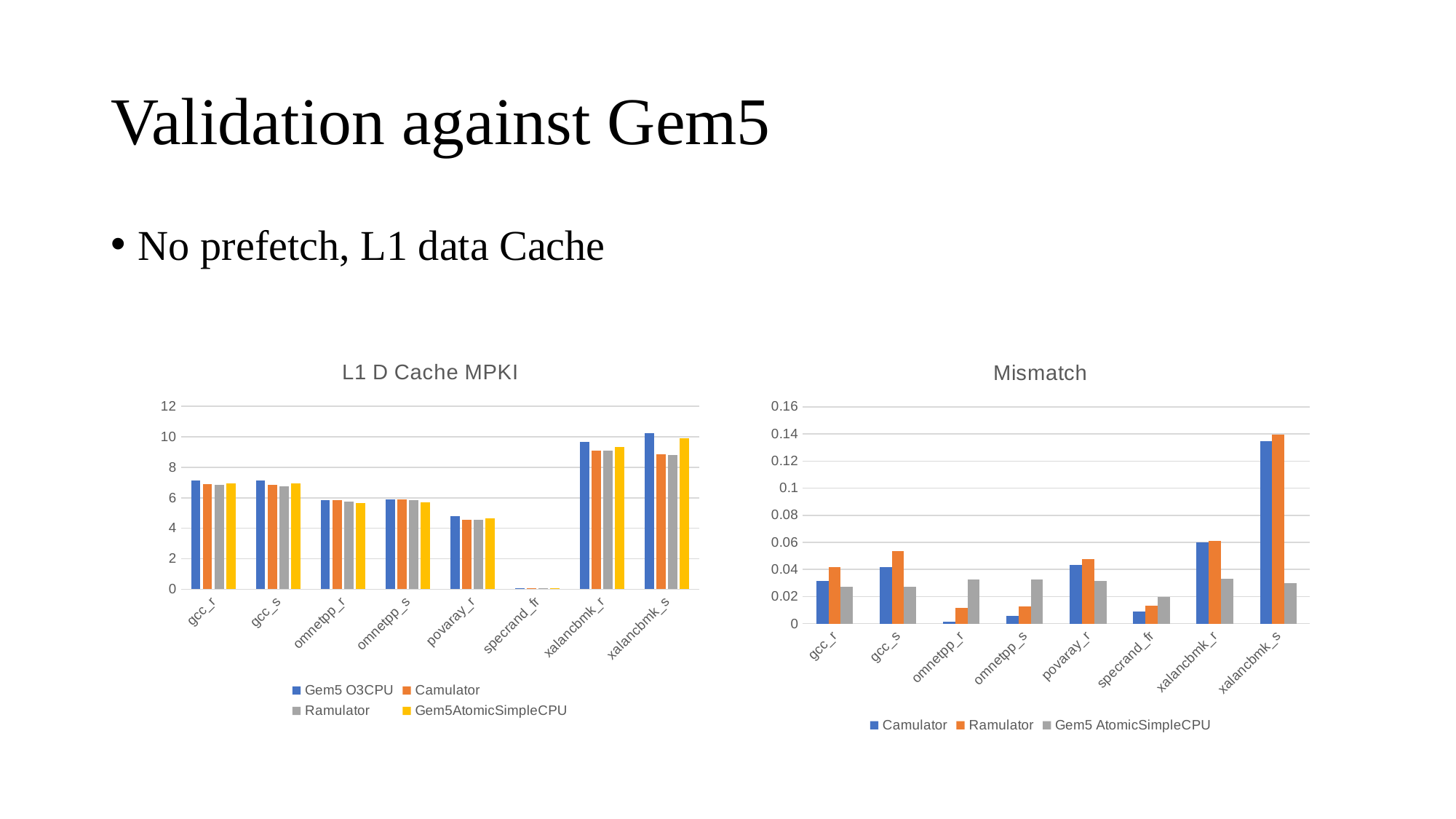

# Validation against Gem5
No prefetch, L1 data Cache

### Chart: L1 D Cache MPKI

| Category |  |  |  |  |
|---|---|---|---|---|
| gcc_r | 7.121470823228758 | 6.89835339641089 | 6.823510016874315 | 6.925873264562522 |
| gcc_s | 7.129630874253508 | 6.832041437722066 | 6.747019040117337 | 6.9336082423531415 |
| omnetpp_r | 5.825451502594733 | 5.8336515236669255 | 5.756709401247687 | 5.634316859856247 |
| omnetpp_s | 5.908434674967031 | 5.874463153589201 | 5.83399732675906 | 5.715400318051896 |
| povaray_r | 4.786083704242387 | 4.579692423227886 | 4.558760177774924 | 4.636444255304794 |
| specrand_fr | 0.047268082804394616 | 0.046837231587121 | 0.04665320032212486 | 0.046323959343010174 |
| xalancbmk_r | 9.667055357933219 | 9.089257532681444 | 9.075879625414702 | 9.345150116622836 |
| xalancbmk_s | 10.219135244092373 | 8.843344549698237 | 8.790848650852672 | 9.911944189795564 |

### Chart: Mismatch

| Category |  |  |  |
|---|---|---|---|
| gcc_r | 0.031330245163696355 | 0.04183978475100345 | 0.027465893425868814 |
| gcc_s | 0.04173980978539802 | 0.05366502710790508 | 0.02749407863571772 |
| omnetpp_r | 0.0014076198331648667 | 0.011800304459907885 | 0.032810271041369486 |
| omnetpp_s | 0.005749665223813201 | 0.012598488821980043 | 0.03267098098469079 |
| povaray_r | 0.043123207567714546 | 0.047496771998777 | 0.03126553110739623 |
| specrand_fr | 0.00911505590477559 | 0.01300840748744286 | 0.019973804846103584 |
| xalancbmk_r | 0.05976978550946313 | 0.061153651306379606 | 0.03329920326216117 |
| xalancbmk_s | 0.13462887627301662 | 0.13976589595145889 | 0.030060376632591673 |